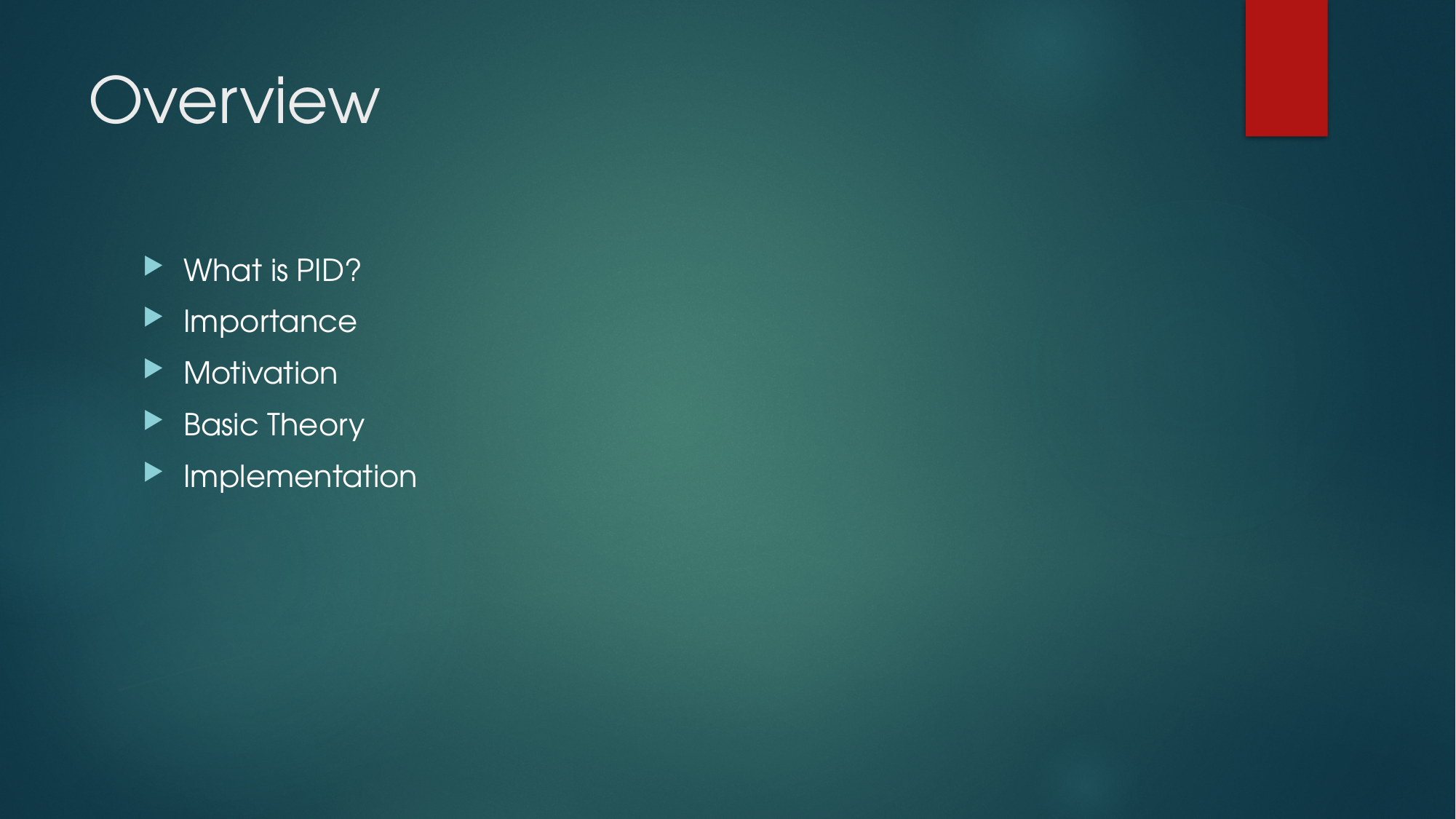

# Overview
What is PID?
Importance
Motivation
Basic Theory
Implementation